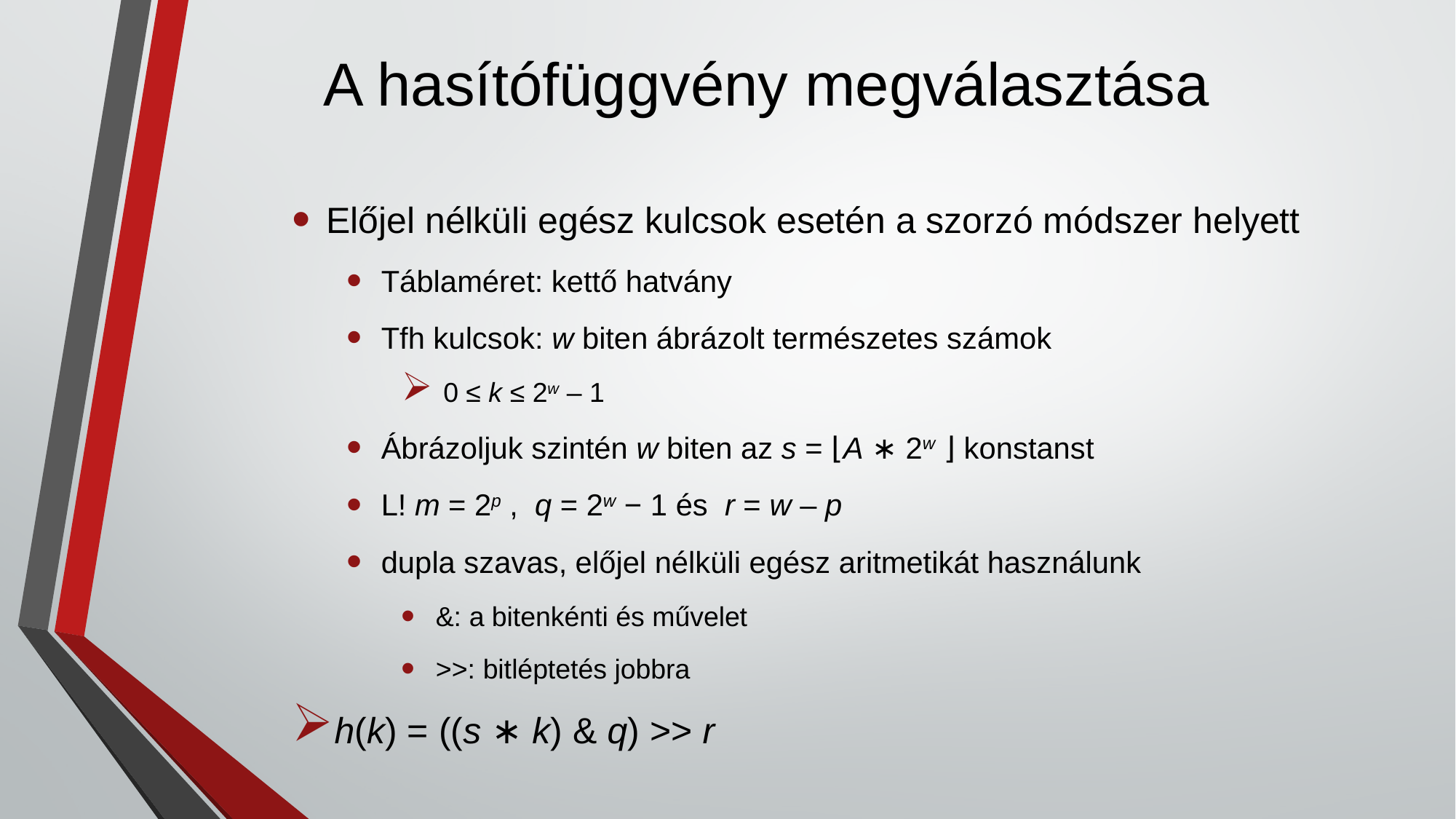

# A hasítófüggvény megválasztása
Előjel nélküli egész kulcsok esetén a szorzó módszer helyett
Táblaméret: kettő hatvány
Tfh kulcsok: w biten ábrázolt természetes számok
 0 ≤ k ≤ 2w – 1
Ábrázoljuk szintén w biten az s = ⌊A ∗ 2w ⌋ konstanst
L! m = 2p ,  q = 2w − 1 és  r = w – p
dupla szavas, előjel nélküli egész aritmetikát használunk
&: a bitenkénti és művelet
>>: bitléptetés jobbra
h(k) = ((s ∗ k) & q) >> r